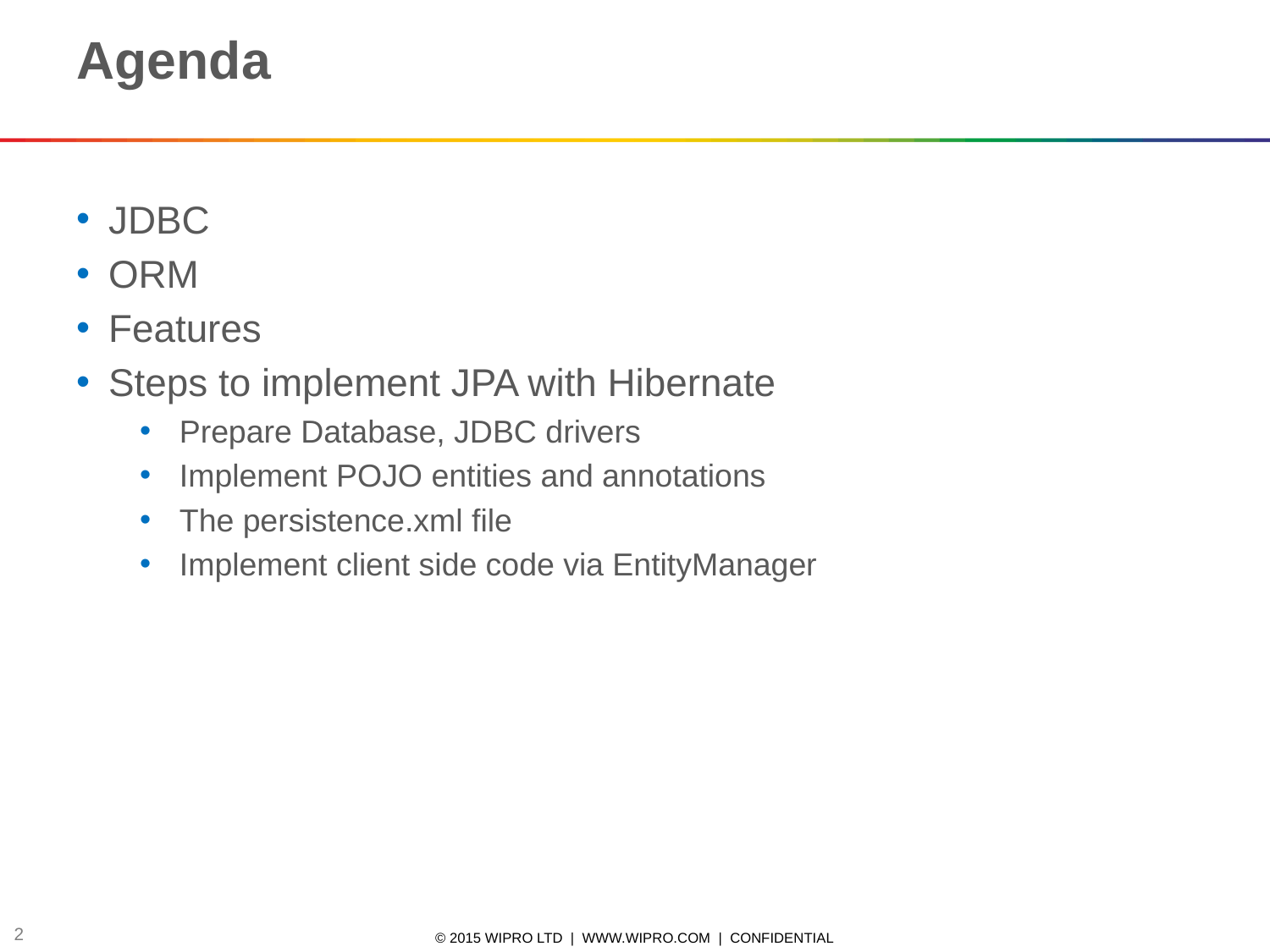

Agenda
JDBC
ORM
Features
Steps to implement JPA with Hibernate
Prepare Database, JDBC drivers
Implement POJO entities and annotations
The persistence.xml file
Implement client side code via EntityManager